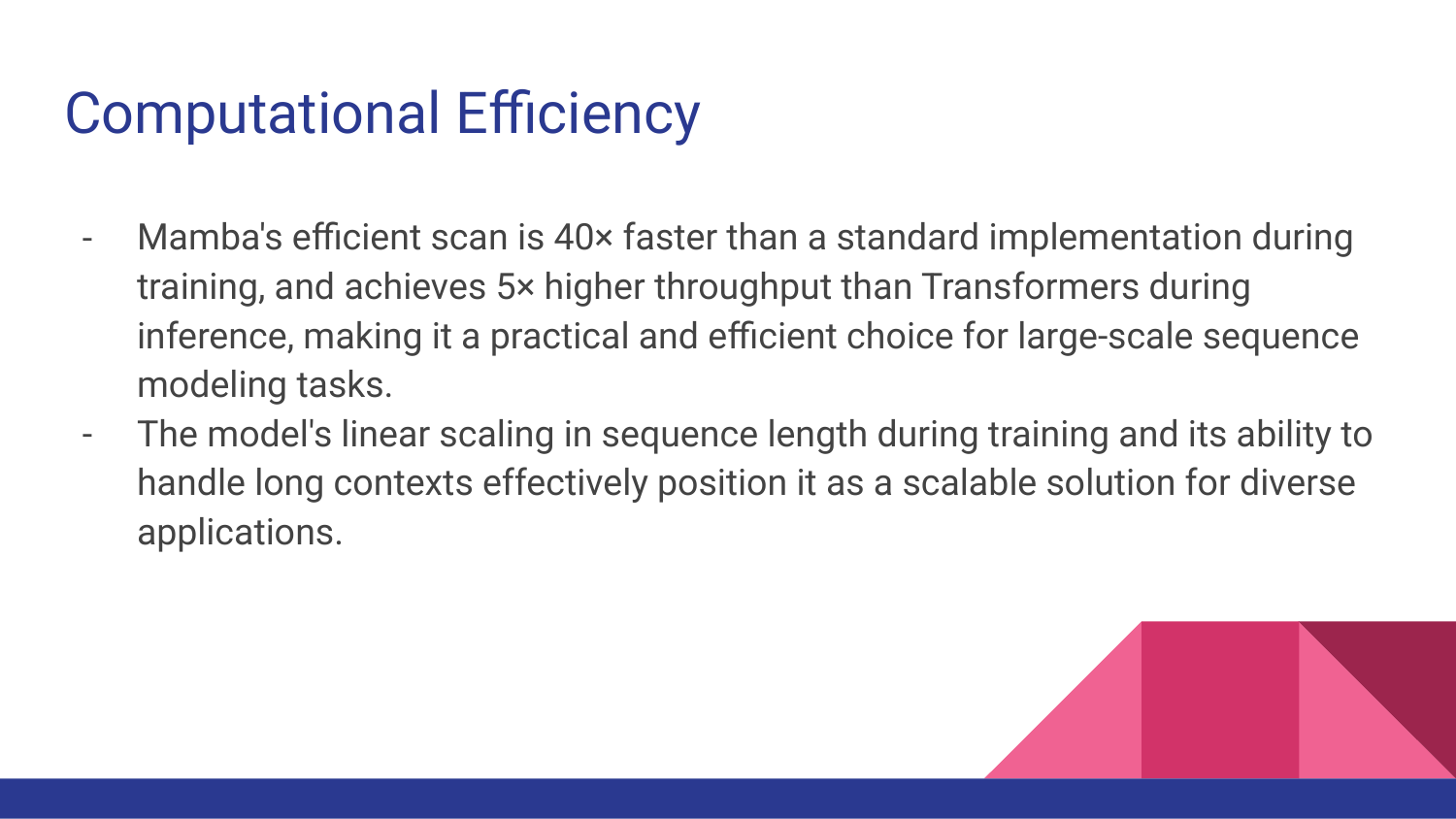

# Computational Efficiency
Mamba's efficient scan is 40× faster than a standard implementation during training, and achieves 5× higher throughput than Transformers during inference, making it a practical and efficient choice for large-scale sequence modeling tasks.
The model's linear scaling in sequence length during training and its ability to handle long contexts effectively position it as a scalable solution for diverse applications.